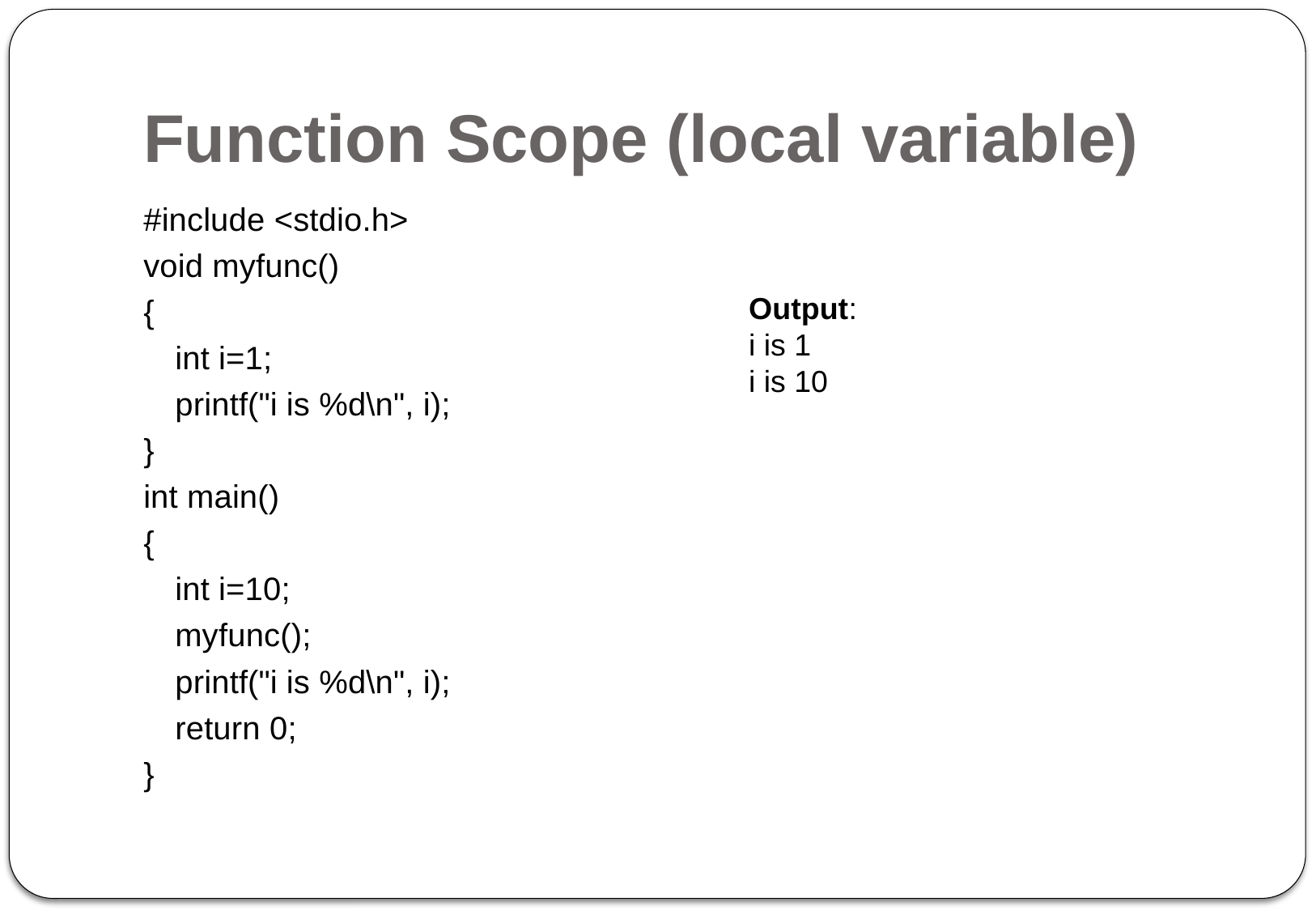

# Function Scope (local variable)
#include <stdio.h>
void myfunc()
{
	int i=1;
	printf("i is %d\n", i);
}
int main()
{
	int i=10;
	myfunc();
	printf("i is %d\n", i);
	return 0;
}

Output:
i is 1
i is 10